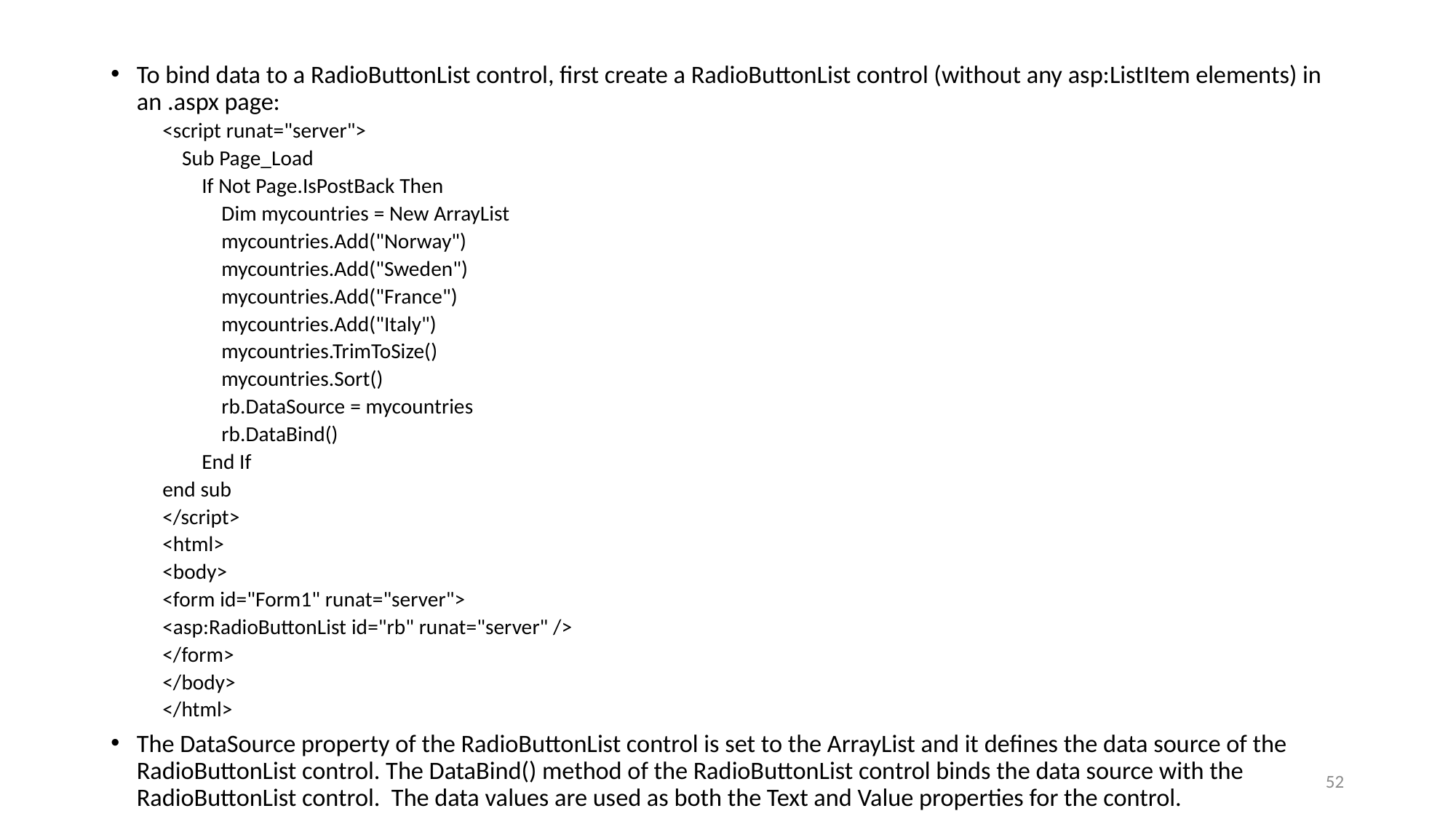

To bind data to a RadioButtonList control, first create a RadioButtonList control (without any asp:ListItem elements) in an .aspx page:
<script runat="server">
    Sub Page_Load
        If Not Page.IsPostBack Then
            Dim mycountries = New ArrayList
            mycountries.Add("Norway")
            mycountries.Add("Sweden")
            mycountries.Add("France")
            mycountries.Add("Italy")
            mycountries.TrimToSize()
            mycountries.Sort()
            rb.DataSource = mycountries
            rb.DataBind()
        End If
end sub
</script>
<html>
<body>
<form id="Form1" runat="server">
<asp:RadioButtonList id="rb" runat="server" />
</form>
</body>
</html>
The DataSource property of the RadioButtonList control is set to the ArrayList and it defines the data source of the RadioButtonList control. The DataBind() method of the RadioButtonList control binds the data source with the RadioButtonList control.  The data values are used as both the Text and Value properties for the control.

52